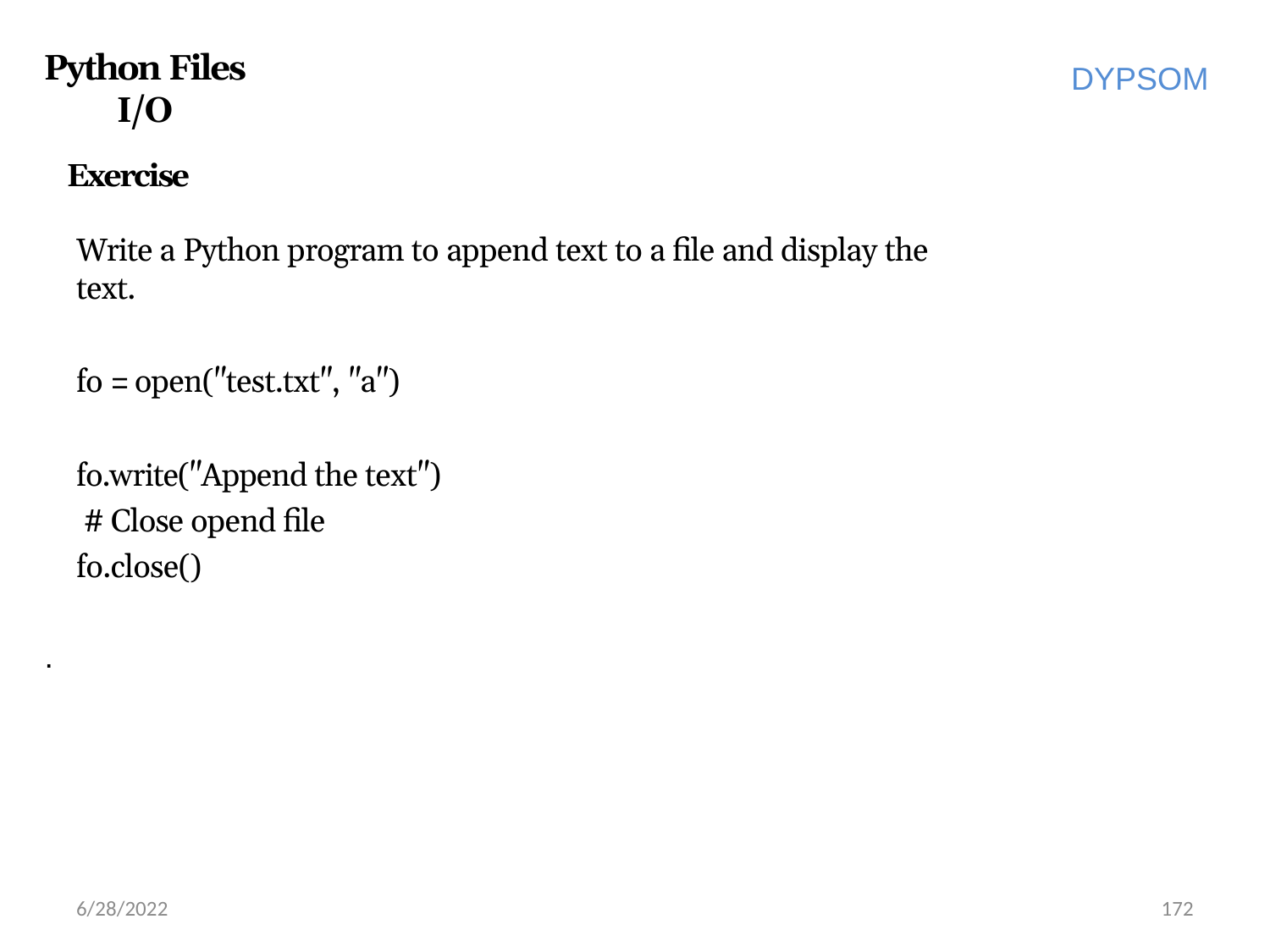

DYPSOM
# Python Files I/O
Exercise

Write a Python program to append text to a file and display the text.

fo = open("test.txt", "a")

fo.write("Append the text")  # Close opend file  fo.close()
.
6/28/2022
172